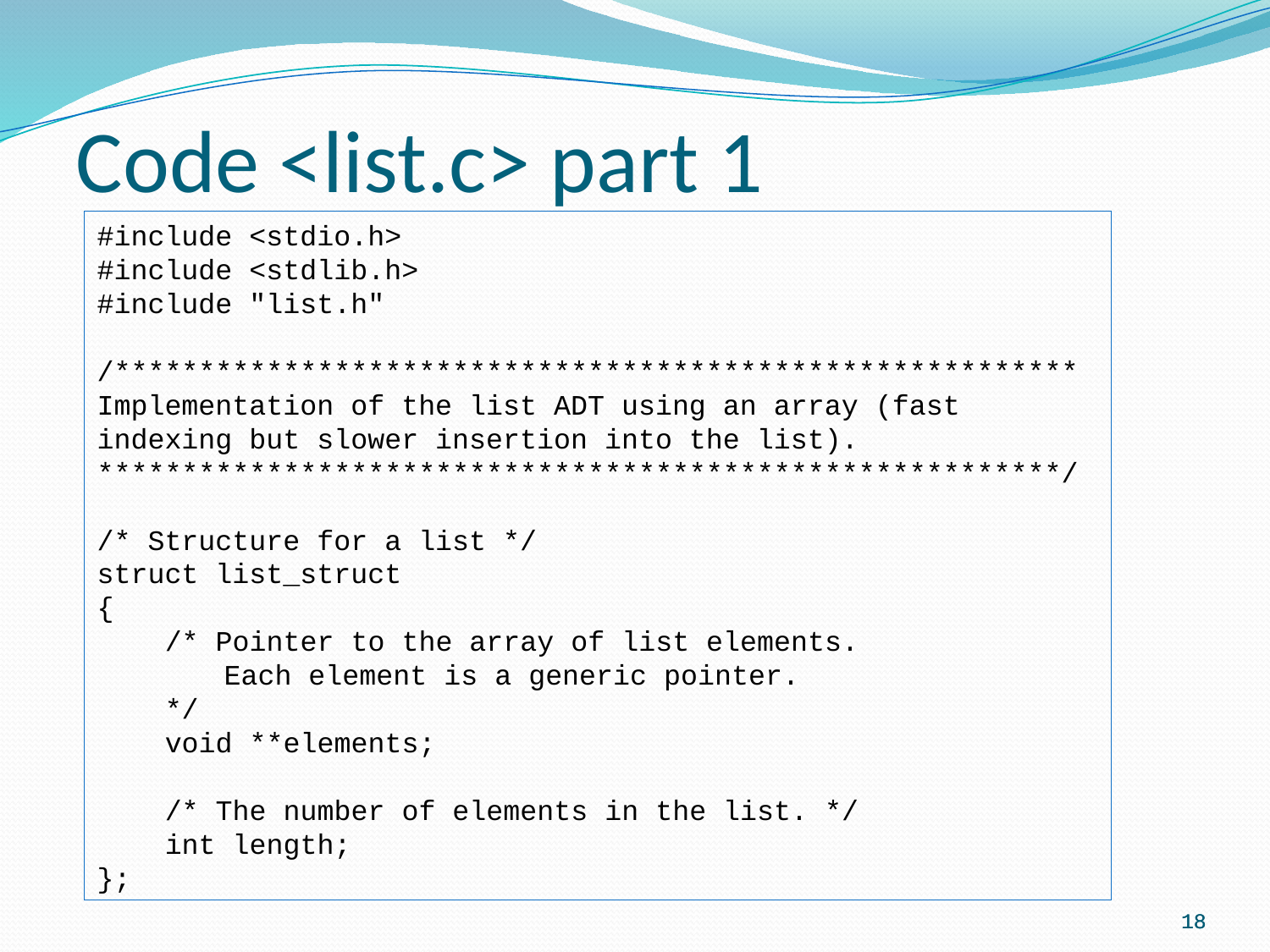

Code <list.c> part 1
#include <stdio.h>
#include <stdlib.h>
#include "list.h"

/*********************************************************
Implementation of the list ADT using an array (fast indexing but slower insertion into the list).
*********************************************************/

/* Structure for a list */
struct list_struct
{
    /* Pointer to the array of list elements.
	Each element is a generic pointer.
    */
    void **elements;

    /* The number of elements in the list. */
    int length;
};
18
18